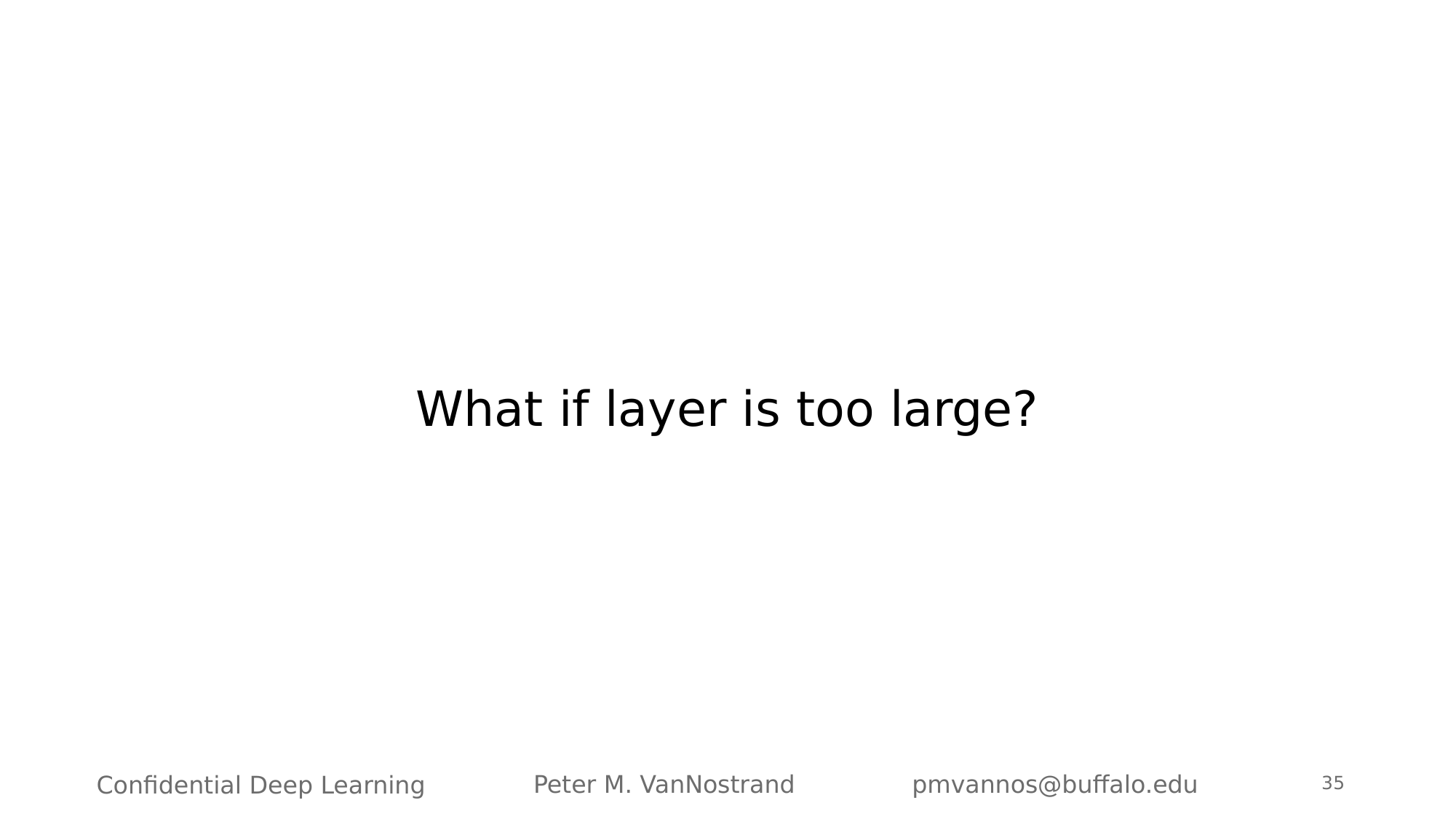

What if layer is too large?
35